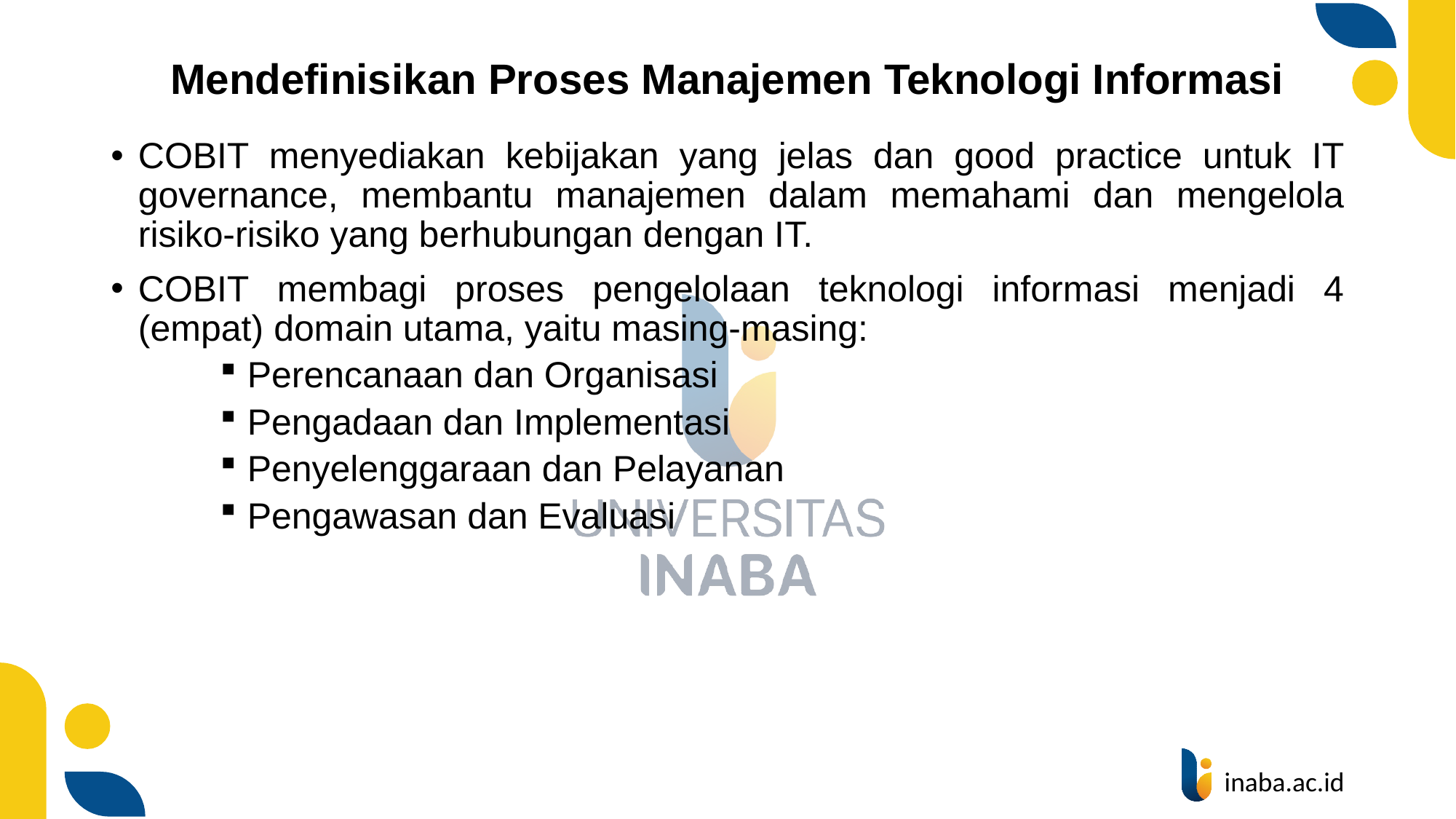

# Mendefinisikan Proses Manajemen Teknologi Informasi
COBIT menyediakan kebijakan yang jelas dan good practice untuk IT governance, membantu manajemen dalam memahami dan mengelola risiko-risiko yang berhubungan dengan IT.
COBIT membagi proses pengelolaan teknologi informasi menjadi 4 (empat) domain utama, yaitu masing-masing:
Perencanaan dan Organisasi
Pengadaan dan Implementasi
Penyelenggaraan dan Pelayanan
Pengawasan dan Evaluasi